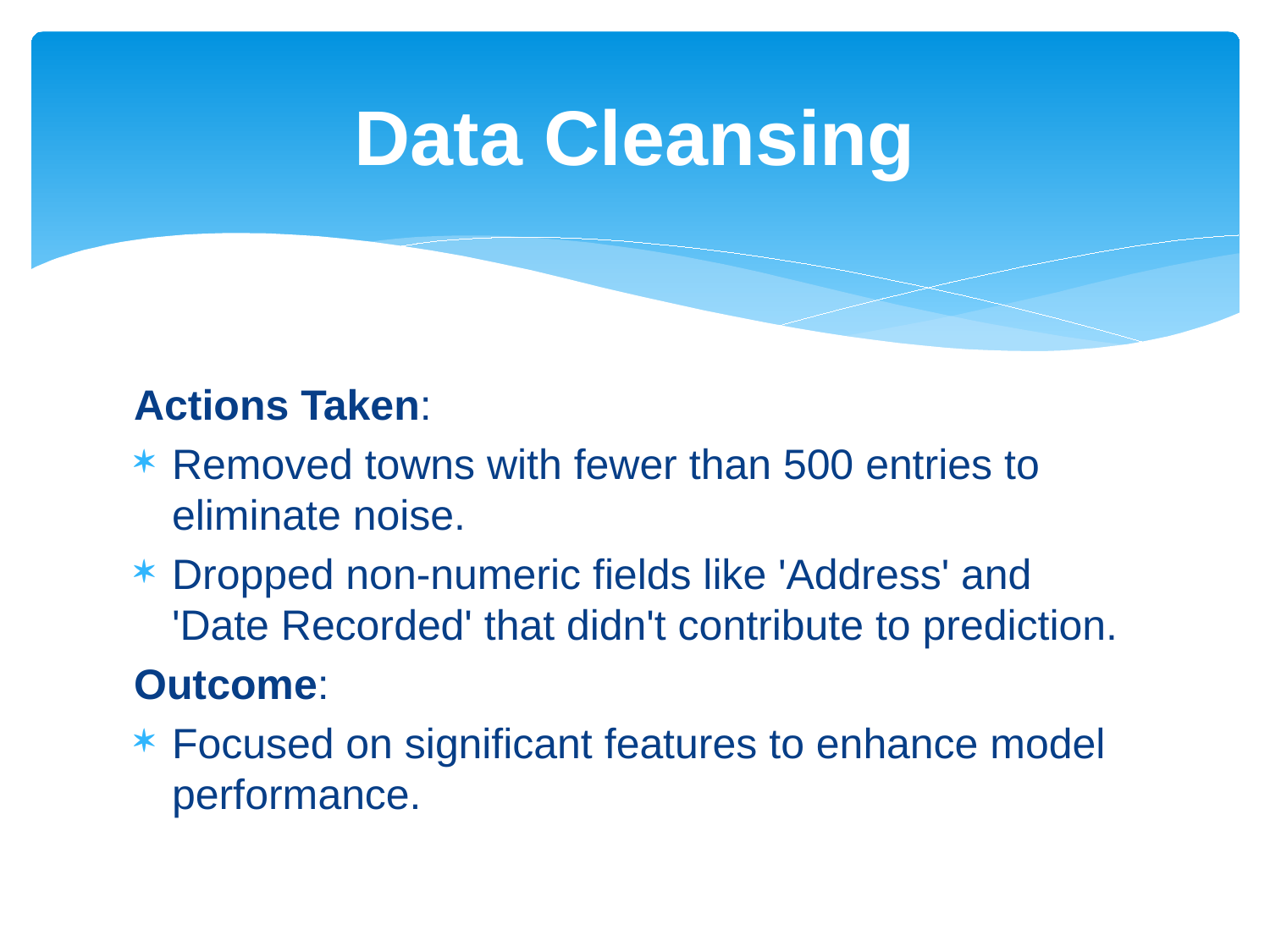

# Data Cleansing
Actions Taken:
Removed towns with fewer than 500 entries to eliminate noise.
Dropped non-numeric fields like 'Address' and 'Date Recorded' that didn't contribute to prediction.
Outcome:
Focused on significant features to enhance model performance.